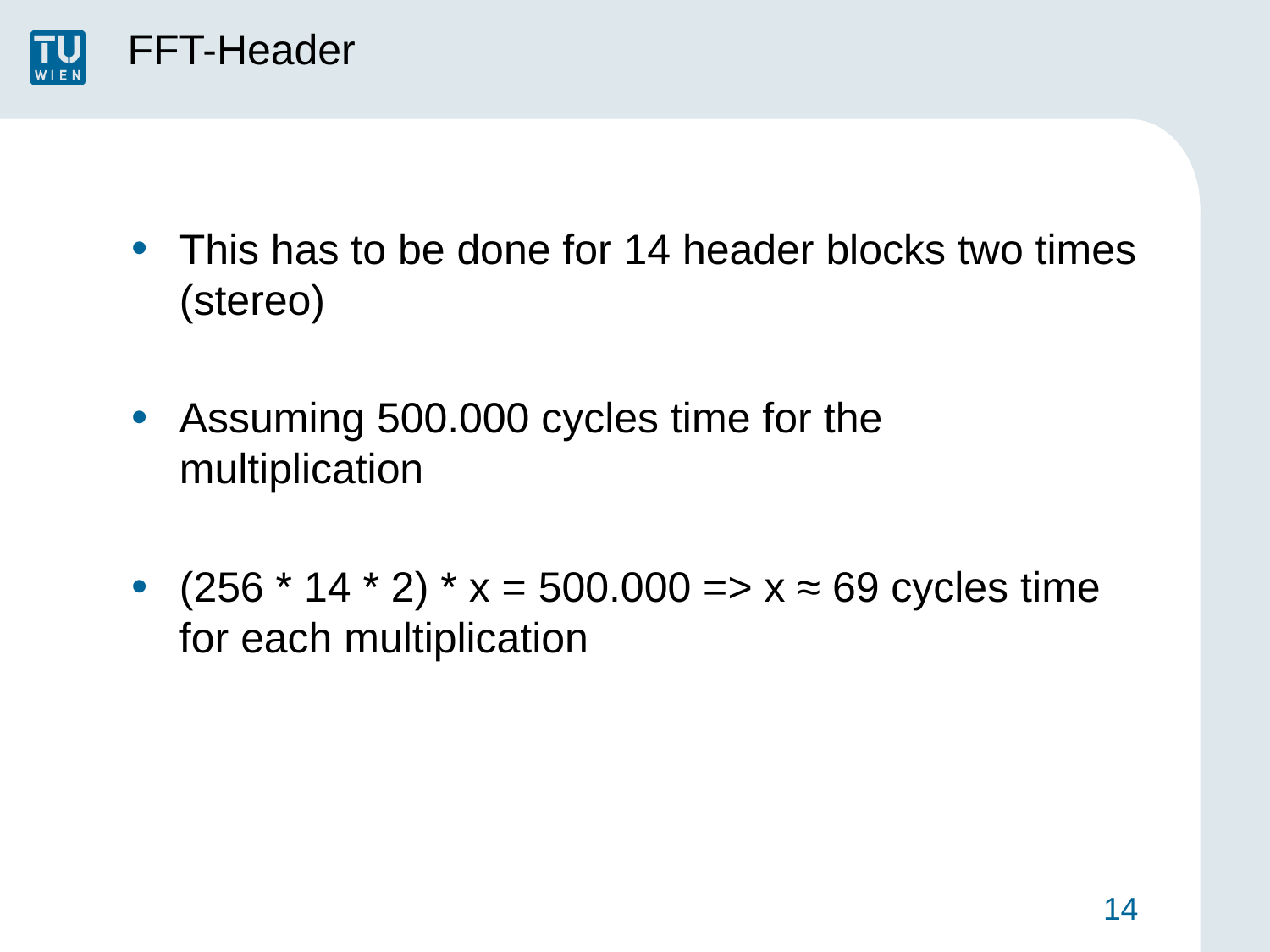

# FFT-Header

This has to be done for 14 header blocks two times (stereo)

Assuming 500.000 cycles time for the multiplication

(256 * 14 * 2) * x = 500.000 => x ≈ 69 cycles time for each multiplication